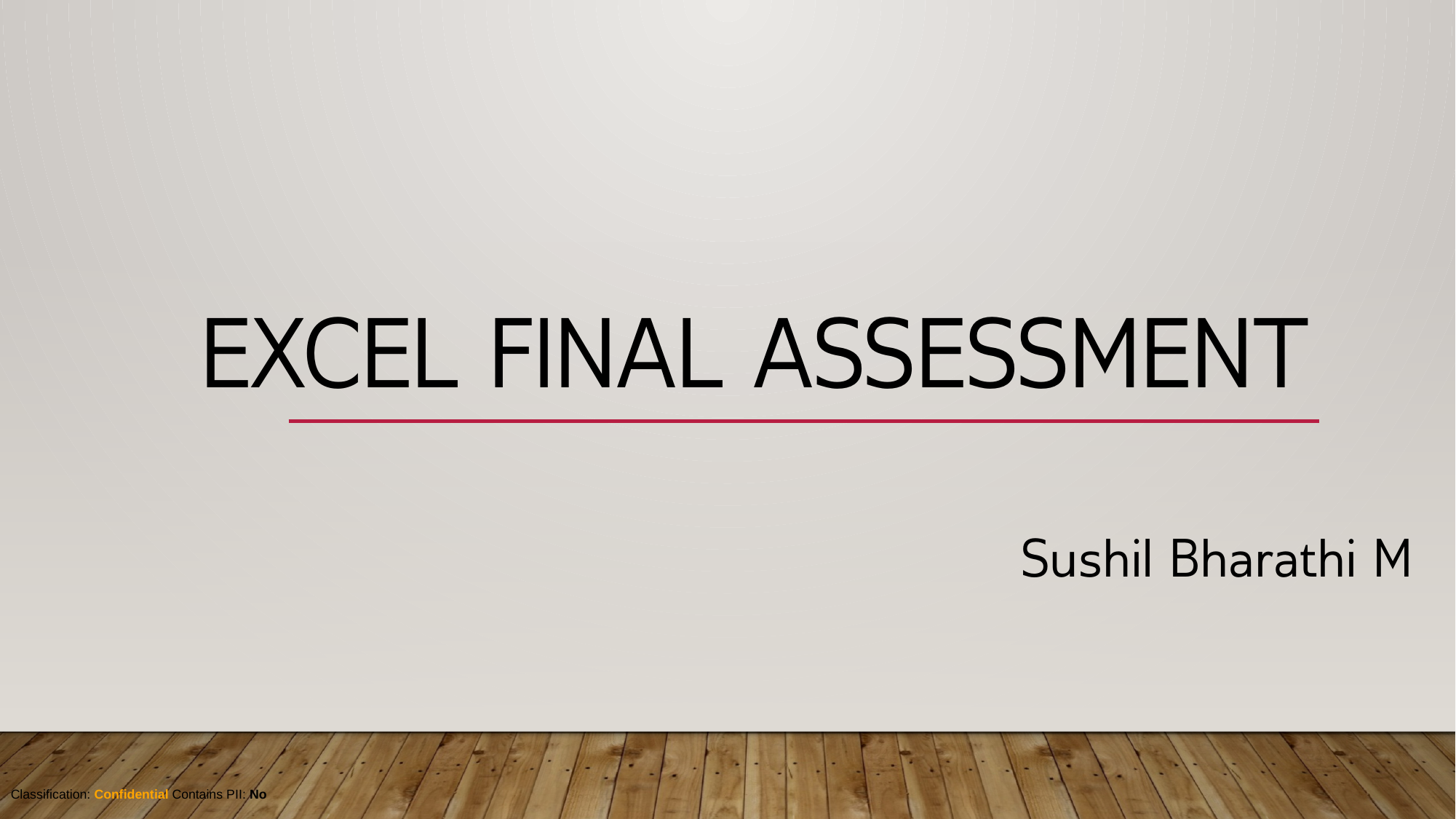

# Excel final assessment
Sushil Bharathi M